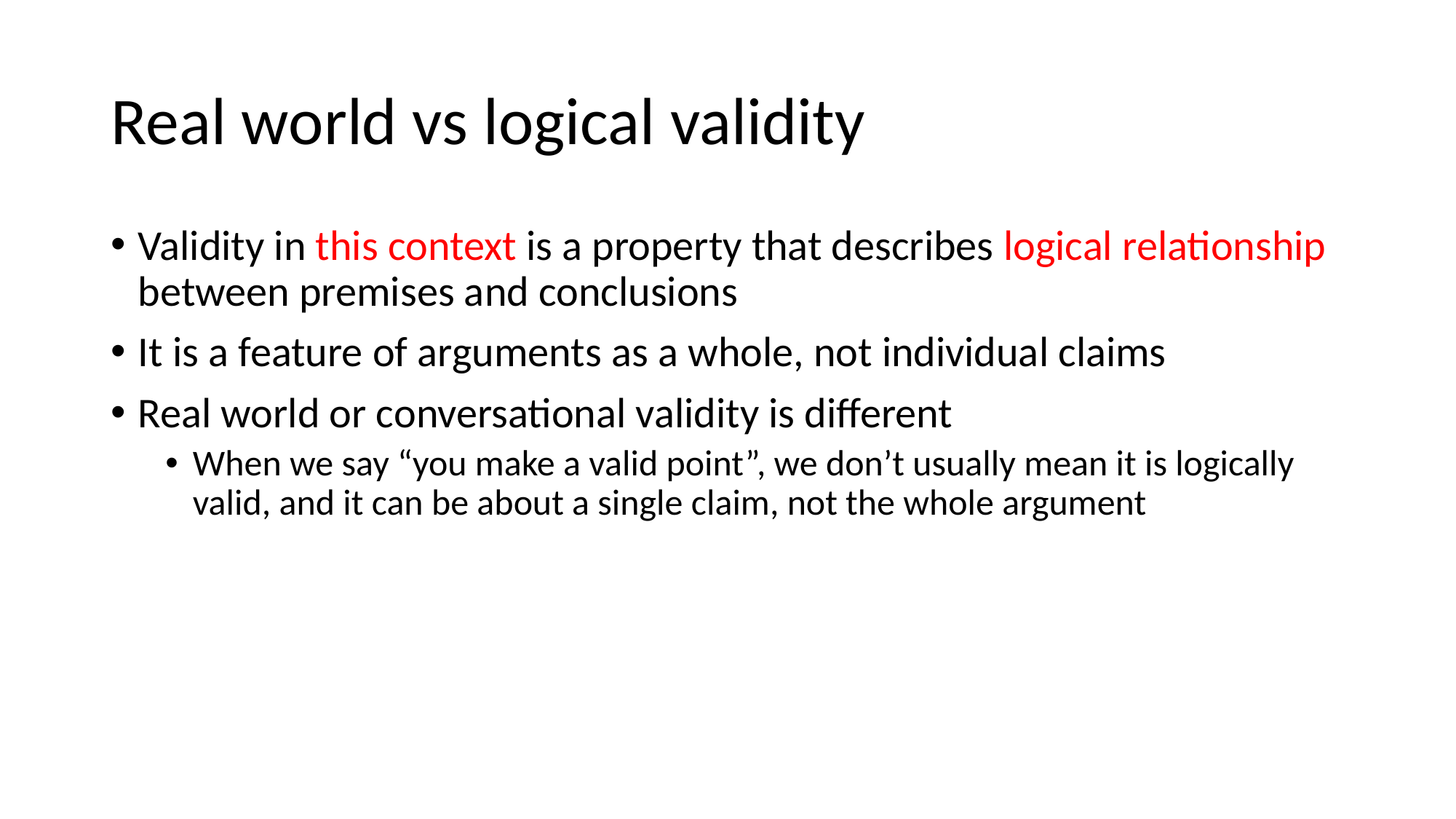

# Real world vs logical validity
Validity in this context is a property that describes logical relationship between premises and conclusions
It is a feature of arguments as a whole, not individual claims
Real world or conversational validity is different
When we say “you make a valid point”, we don’t usually mean it is logically valid, and it can be about a single claim, not the whole argument